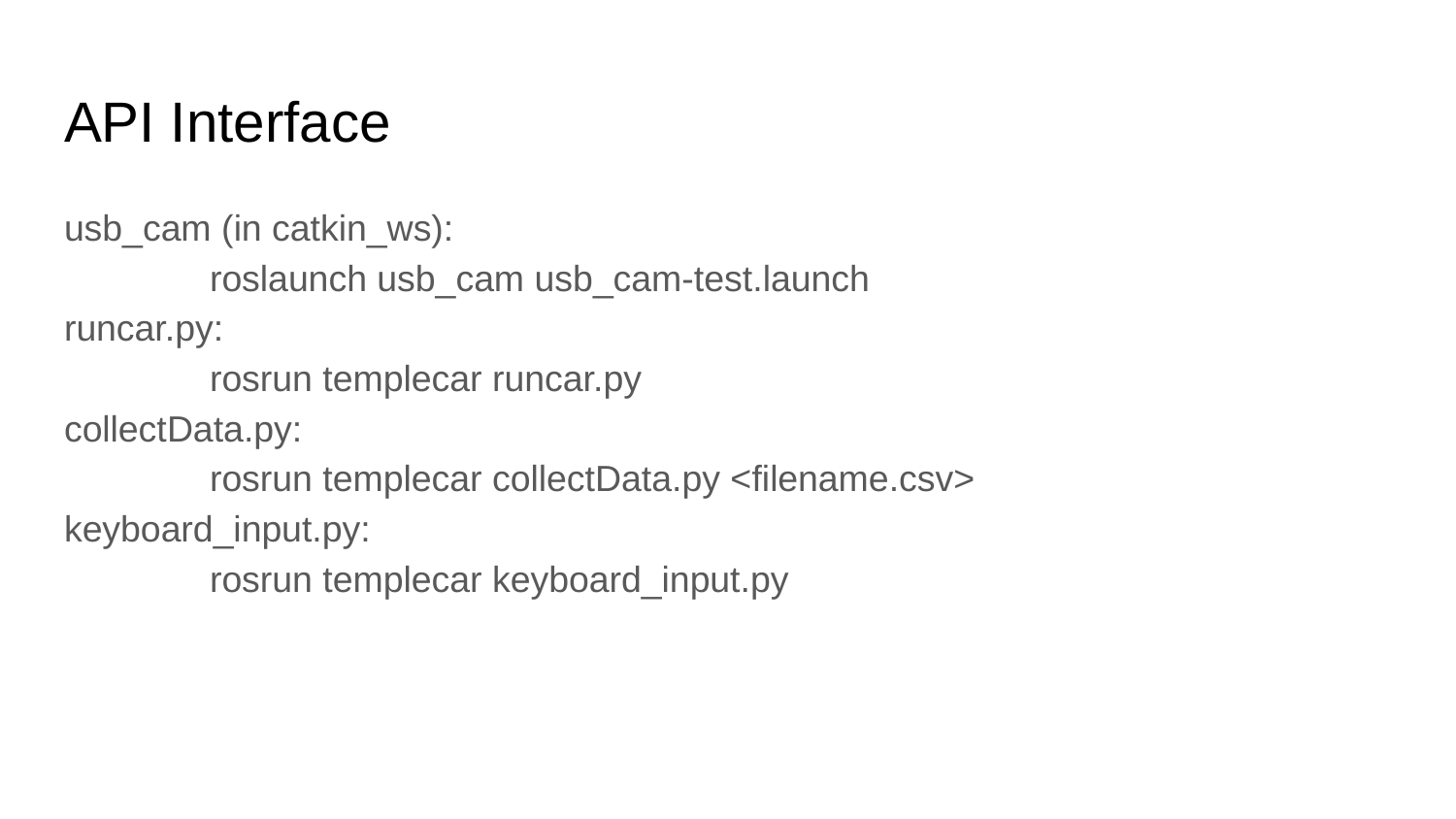

# API Interface
usb_cam (in catkin_ws):
	roslaunch usb_cam usb_cam-test.launch
runcar.py:
	rosrun templecar runcar.py
collectData.py:
	rosrun templecar collectData.py <filename.csv>
keyboard_input.py:
	rosrun templecar keyboard_input.py